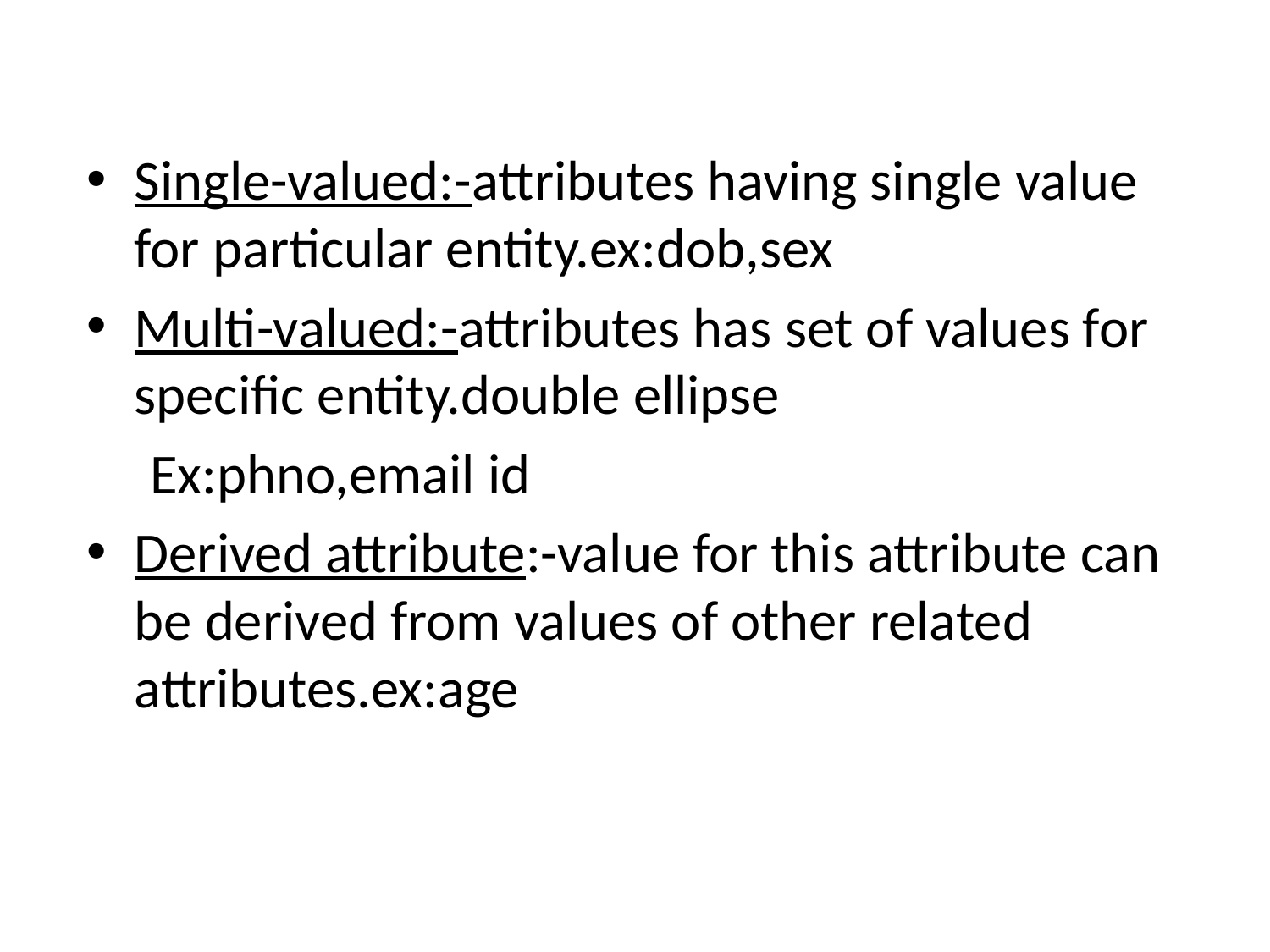

Single-valued:-attributes having single value for particular entity.ex:dob,sex
Multi-valued:-attributes has set of values for specific entity.double ellipse
     Ex:phno,email id
Derived attribute:-value for this attribute can be derived from values of other related attributes.ex:age